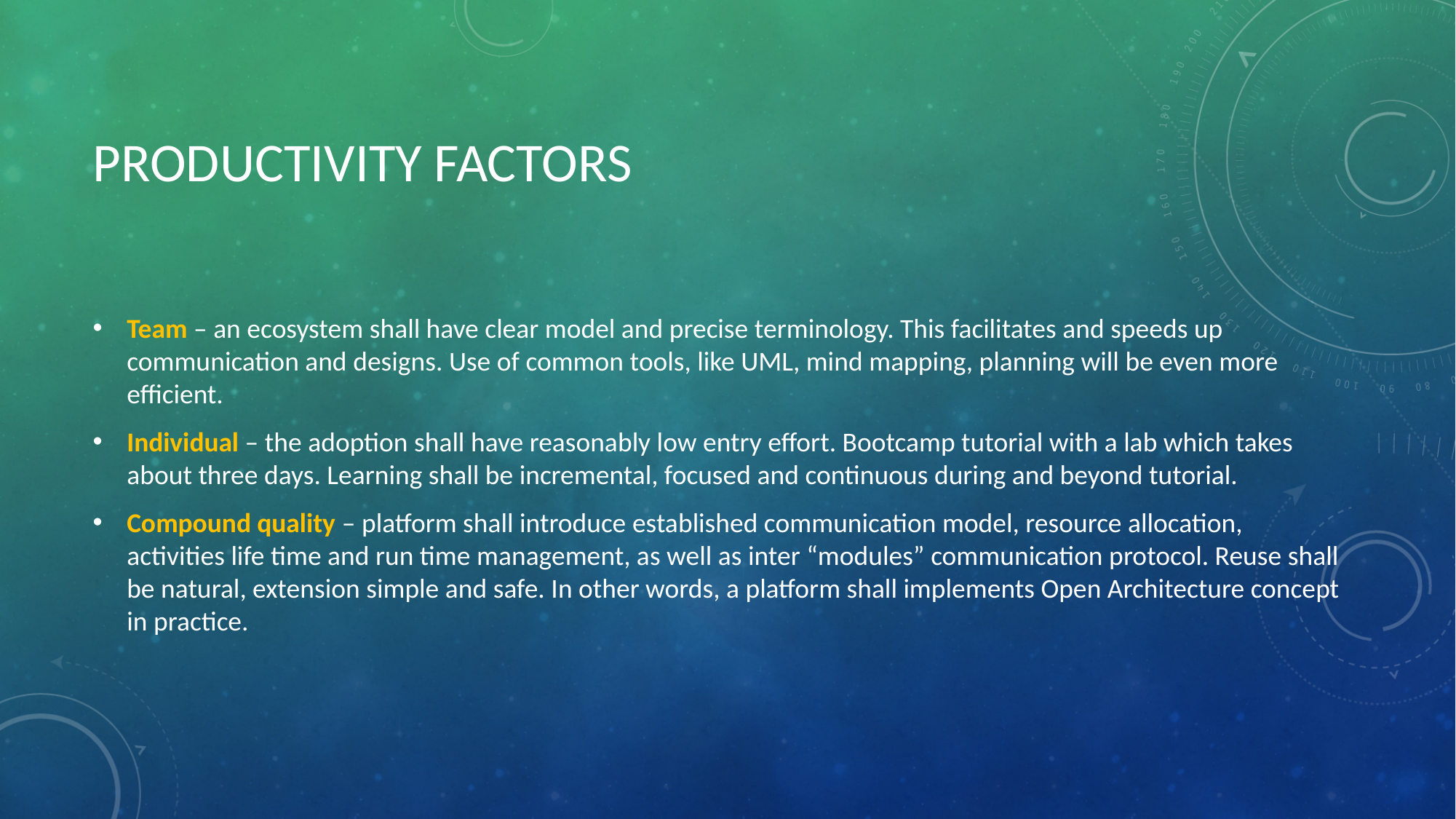

# PRODUCTIVITY FACTORS
Team – an ecosystem shall have clear model and precise terminology. This facilitates and speeds up communication and designs. Use of common tools, like UML, mind mapping, planning will be even more efficient.
Individual – the adoption shall have reasonably low entry effort. Bootcamp tutorial with a lab which takes about three days. Learning shall be incremental, focused and continuous during and beyond tutorial.
Compound quality – platform shall introduce established communication model, resource allocation, activities life time and run time management, as well as inter “modules” communication protocol. Reuse shall be natural, extension simple and safe. In other words, a platform shall implements Open Architecture concept in practice.